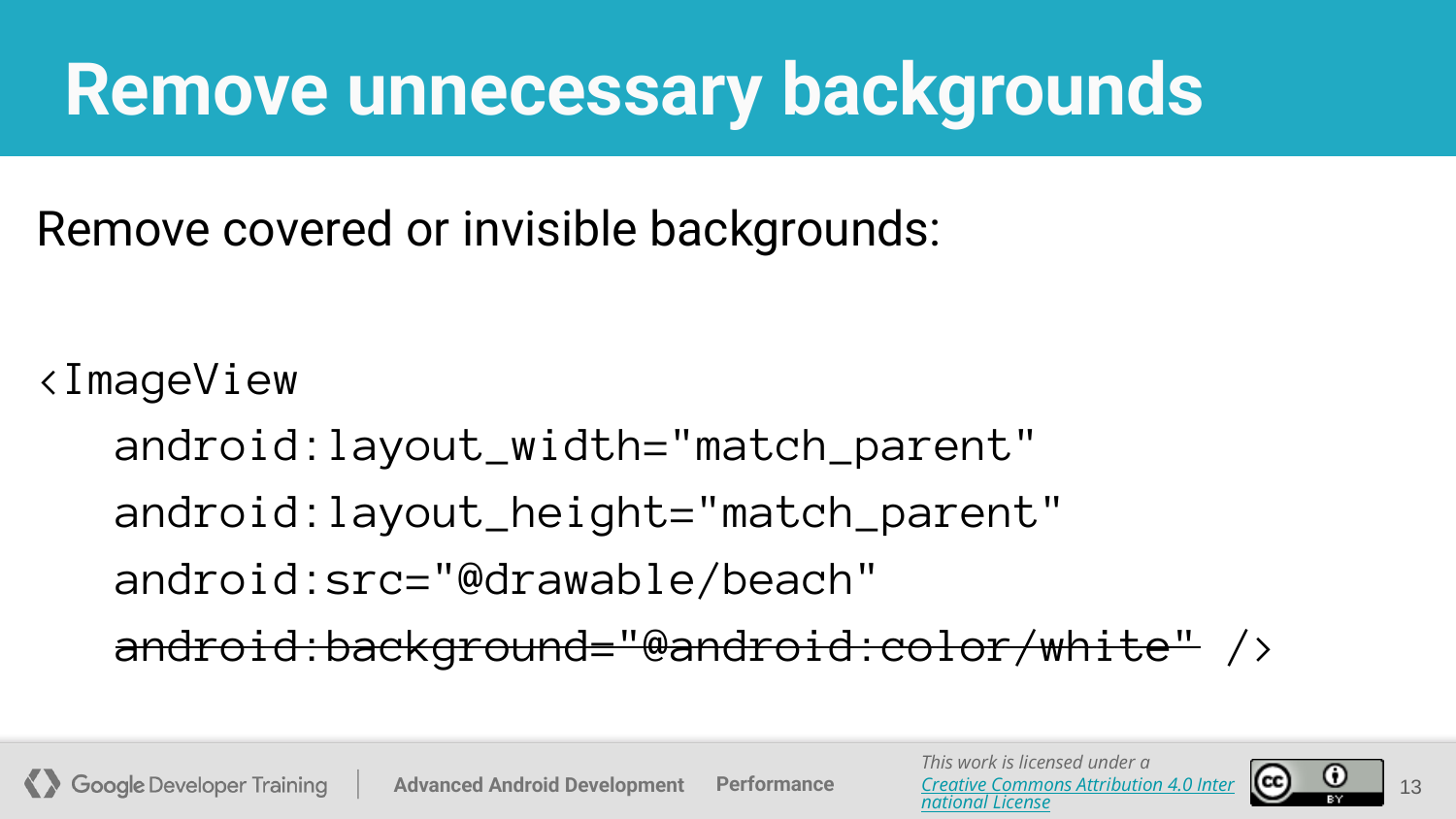

# Remove unnecessary backgrounds
Remove covered or invisible backgrounds:

<ImageView
   android:layout_width="match_parent"
   android:layout_height="match_parent"
   android:src="@drawable/beach"
   android:background="@android:color/white" />
13